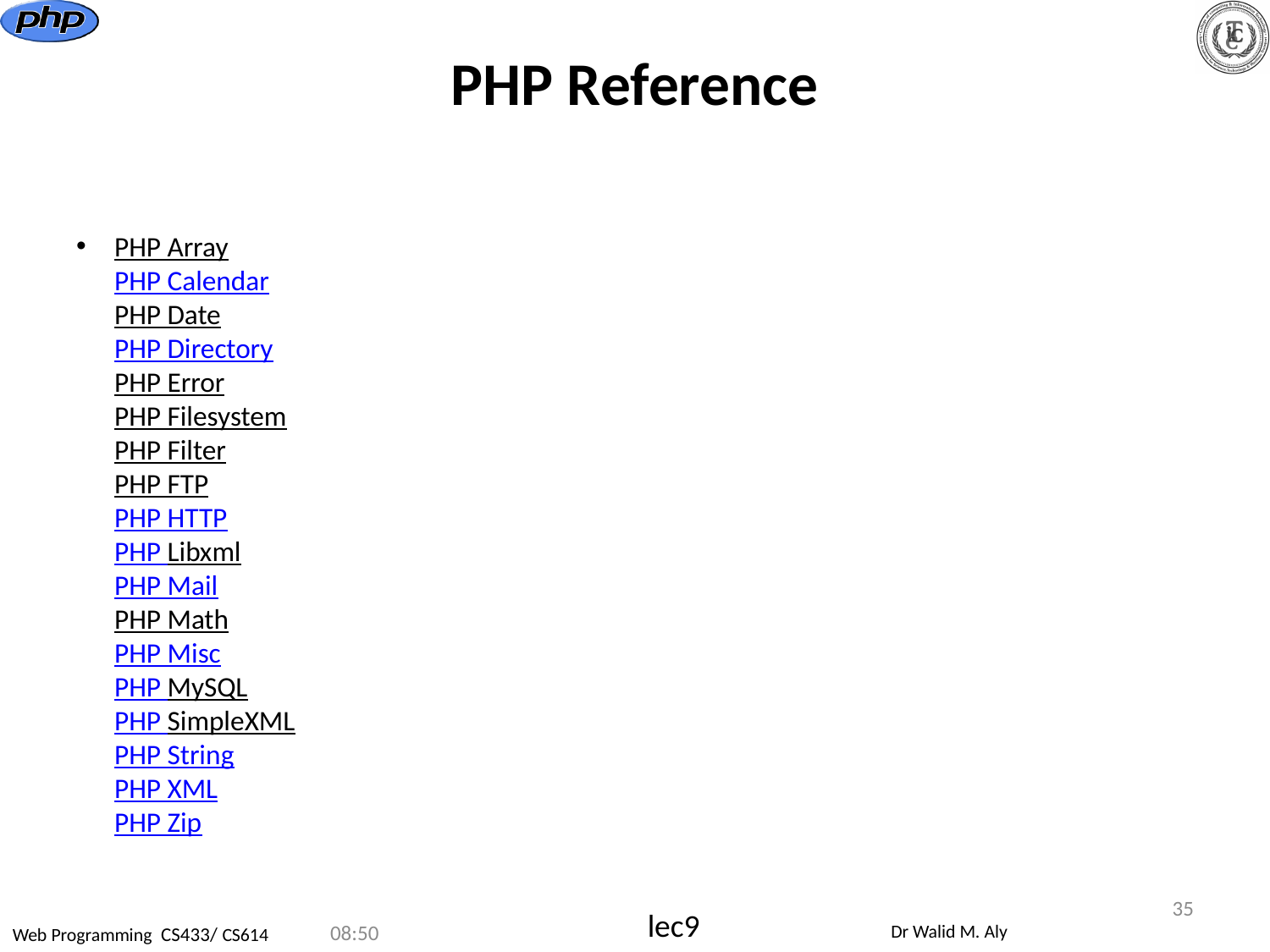

# PHP Reference
PHP Array
PHP Calendar
PHP Date
PHP Directory
PHP Error
PHP Filesystem
PHP Filter
PHP FTP
PHP HTTP
PHP Libxml
PHP Mail
PHP Math
PHP Misc
PHP MySQL
PHP SimpleXML
PHP String
PHP XML
PHP Zip
35